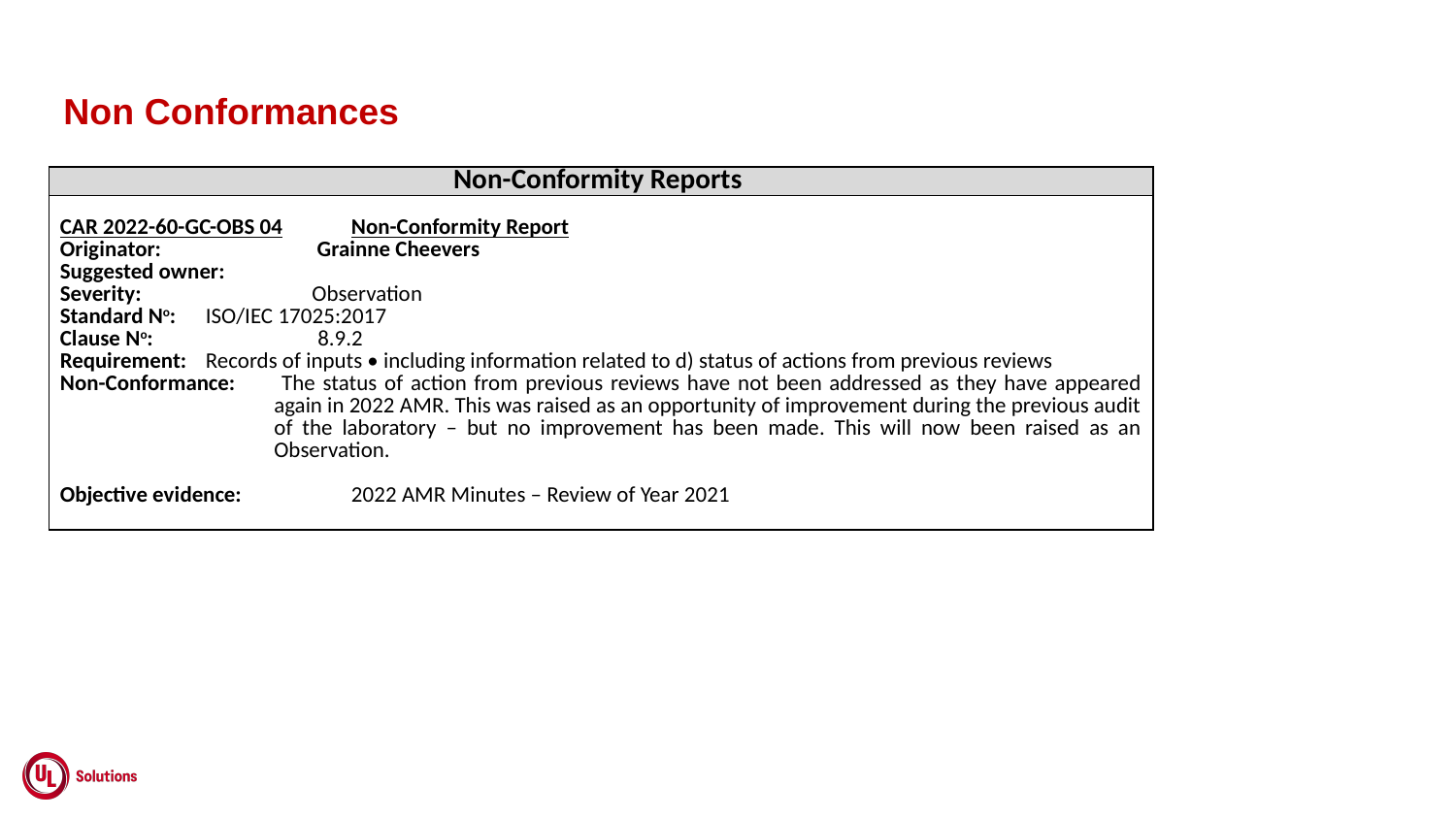

Non Conformances
| Non-Conformity Reports |
| --- |
| CAR 2022-60-GC-OBS 04 Non-Conformity Report Originator: Grainne Cheevers Suggested owner: Severity: Observation Standard No: ISO/IEC 17025:2017 Clause No: 8.9.2 Requirement: Records of inputs • including information related to d) status of actions from previous reviews Non-Conformance: The status of action from previous reviews have not been addressed as they have appeared again in 2022 AMR. This was raised as an opportunity of improvement during the previous audit of the laboratory – but no improvement has been made. This will now been raised as an Observation.   Objective evidence: 2022 AMR Minutes – Review of Year 2021 |